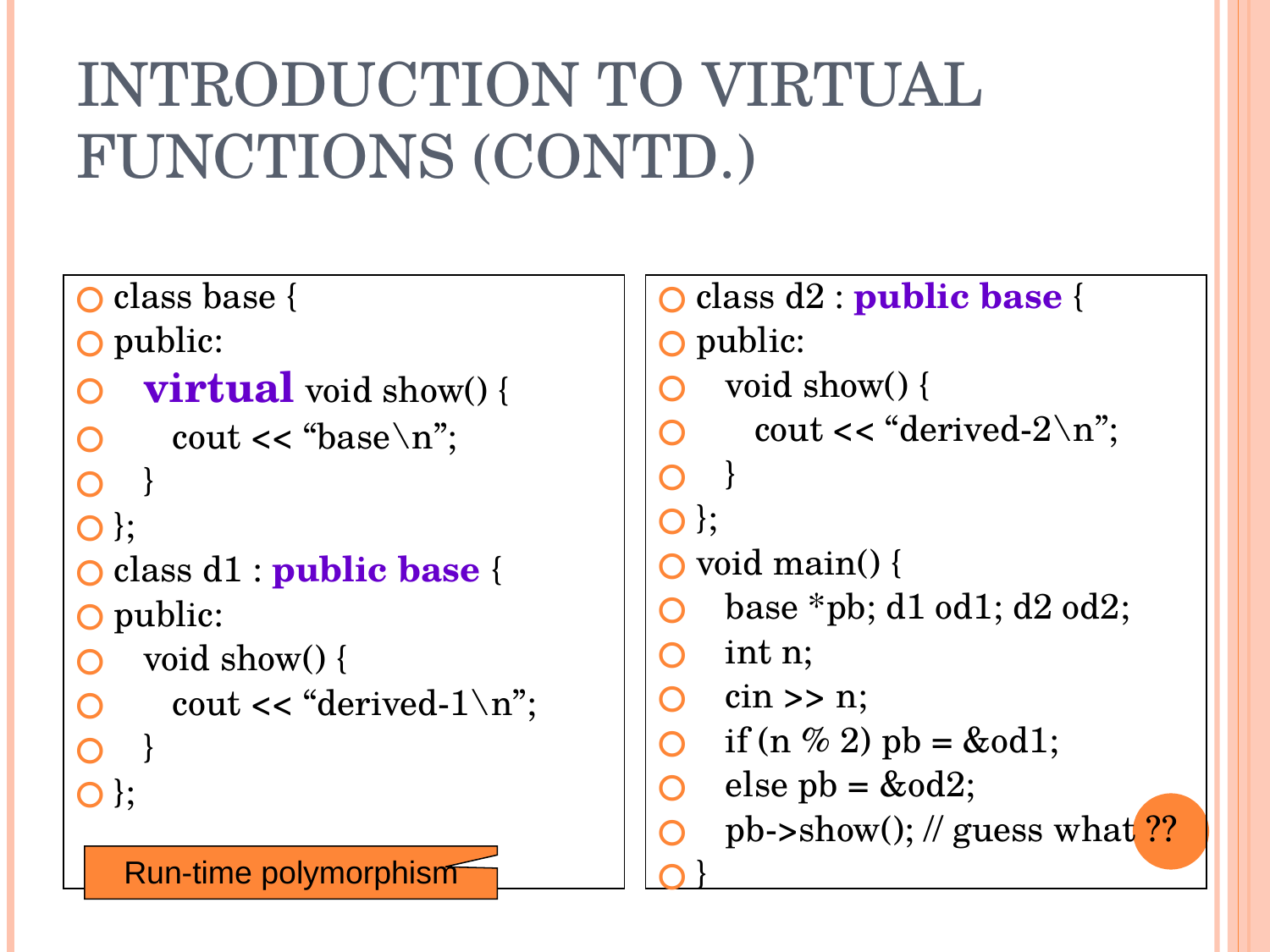

# INTRODUCTION TO VIRTUAL FUNCTIONS (CONTD.)
class base {
public:
   virtual void show() {
      cout << “base\n”;
   }
};
class d1 : public base {
public:
   void show() {
      cout << “derived-1\n”;
   }
};
class d2 : public base {
public:
   void show() {
      cout << “derived-2\n”;
   }
};
void main() {
   base *pb; d1 od1; d2 od2;
   int n;
   cin >> n;
   if (n % 2) pb = &od1;
   else pb = &od2;
   pb->show(); // guess what ??
}
Run-time polymorphism